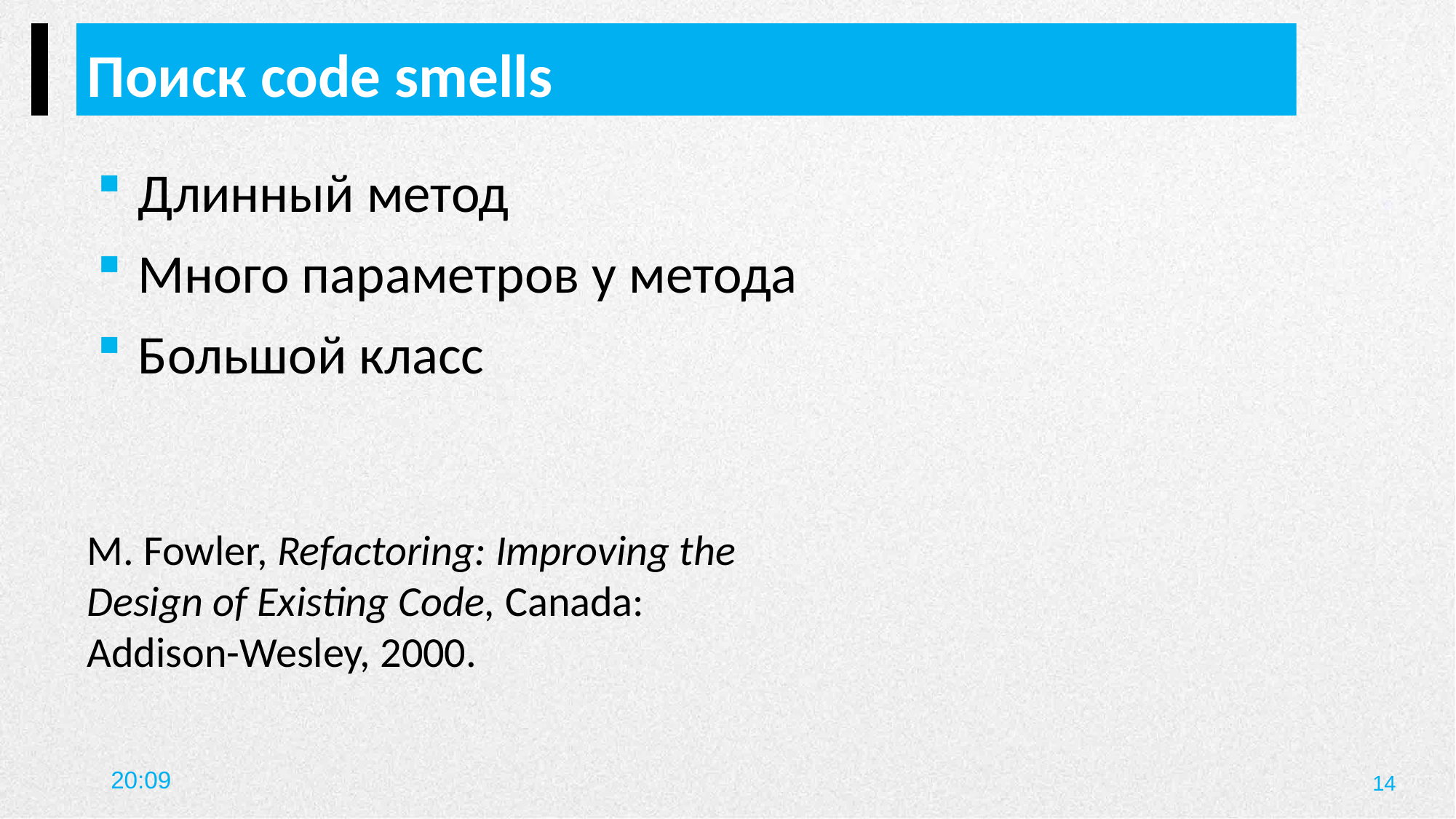

Поиск code smells
Длинный метод
Много параметров у метода
Большой класс

M. Fowler, Refactoring: Improving the Design of Existing Code, Canada: Addison-Wesley, 2000.
14
20:09